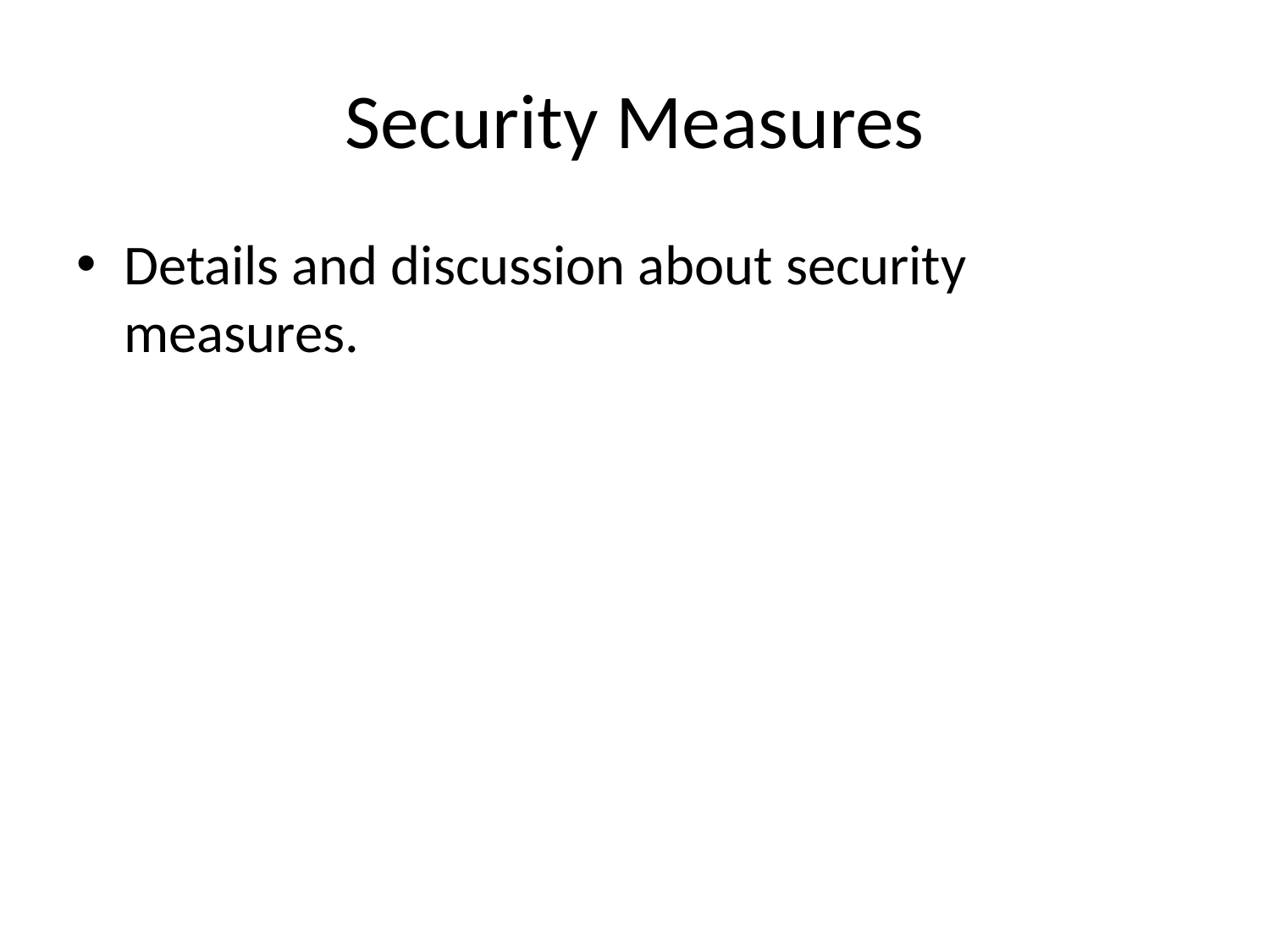

# Security Measures
Details and discussion about security measures.